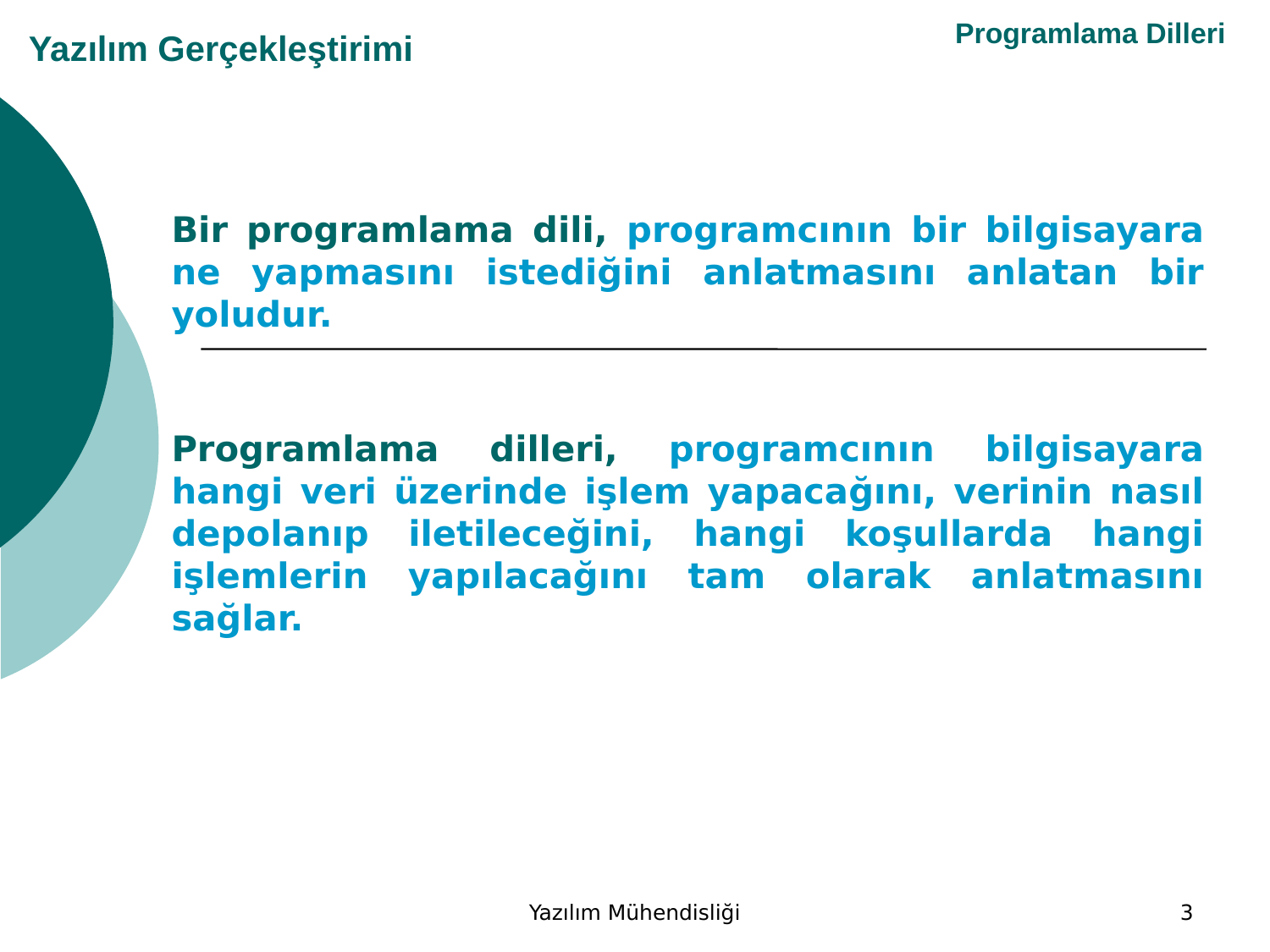

Programlama Dilleri
# Yazılım Gerçekleştirimi
Bir programlama dili, programcının bir bilgisayara ne yapmasını istediğini anlatmasını anlatan bir yoludur.
Programlama dilleri, programcının bilgisayara hangi veri üzerinde işlem yapacağını, verinin nasıl depolanıp iletileceğini, hangi koşullarda hangi işlemlerin yapılacağını tam olarak anlatmasını sağlar.
Yazılım Mühendisliği
3